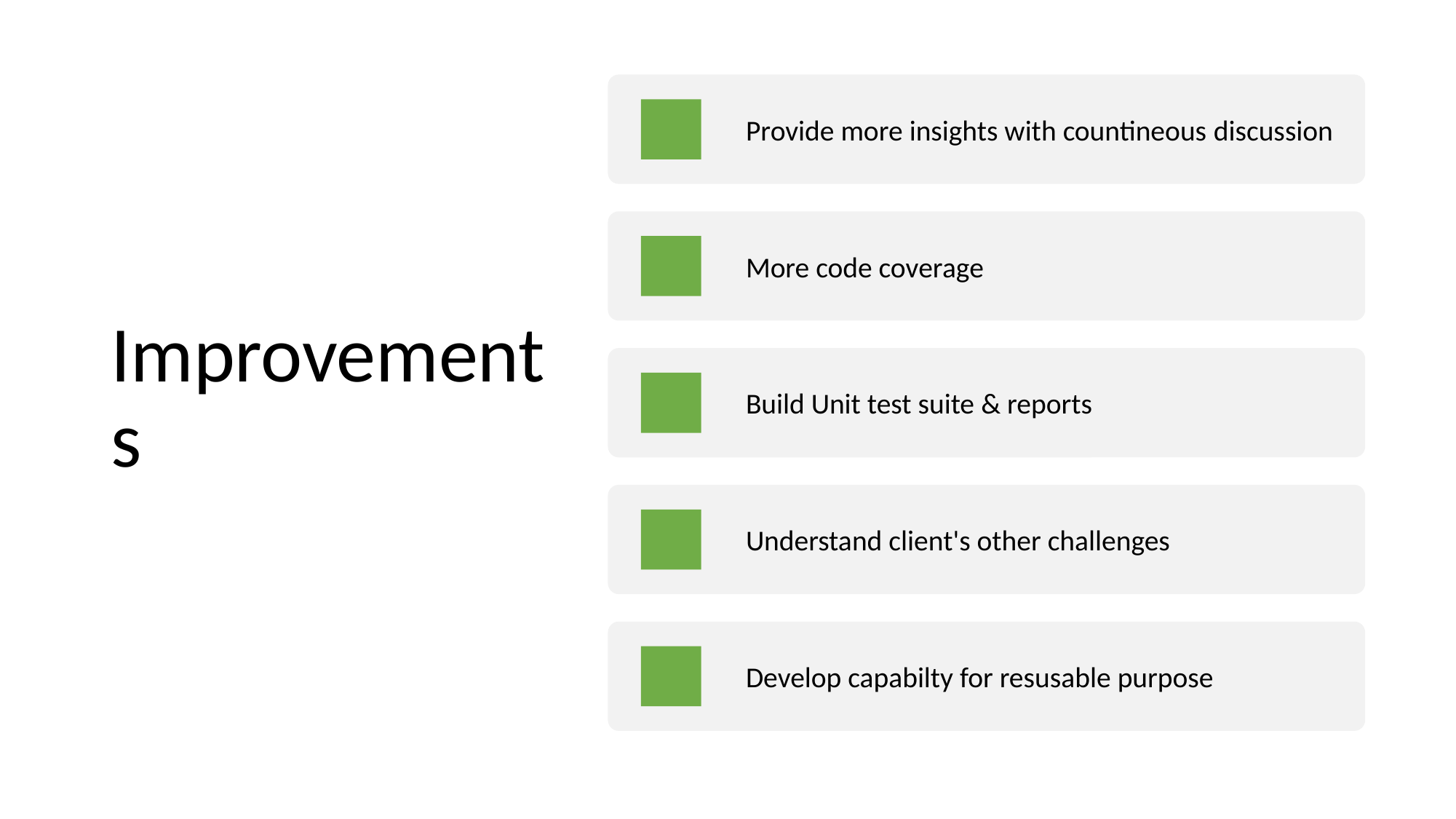

# Improvements
Provide more insights with countineous discussion
More code coverage
Build Unit test suite & reports
Understand client's other challenges
Develop capabilty for resusable purpose